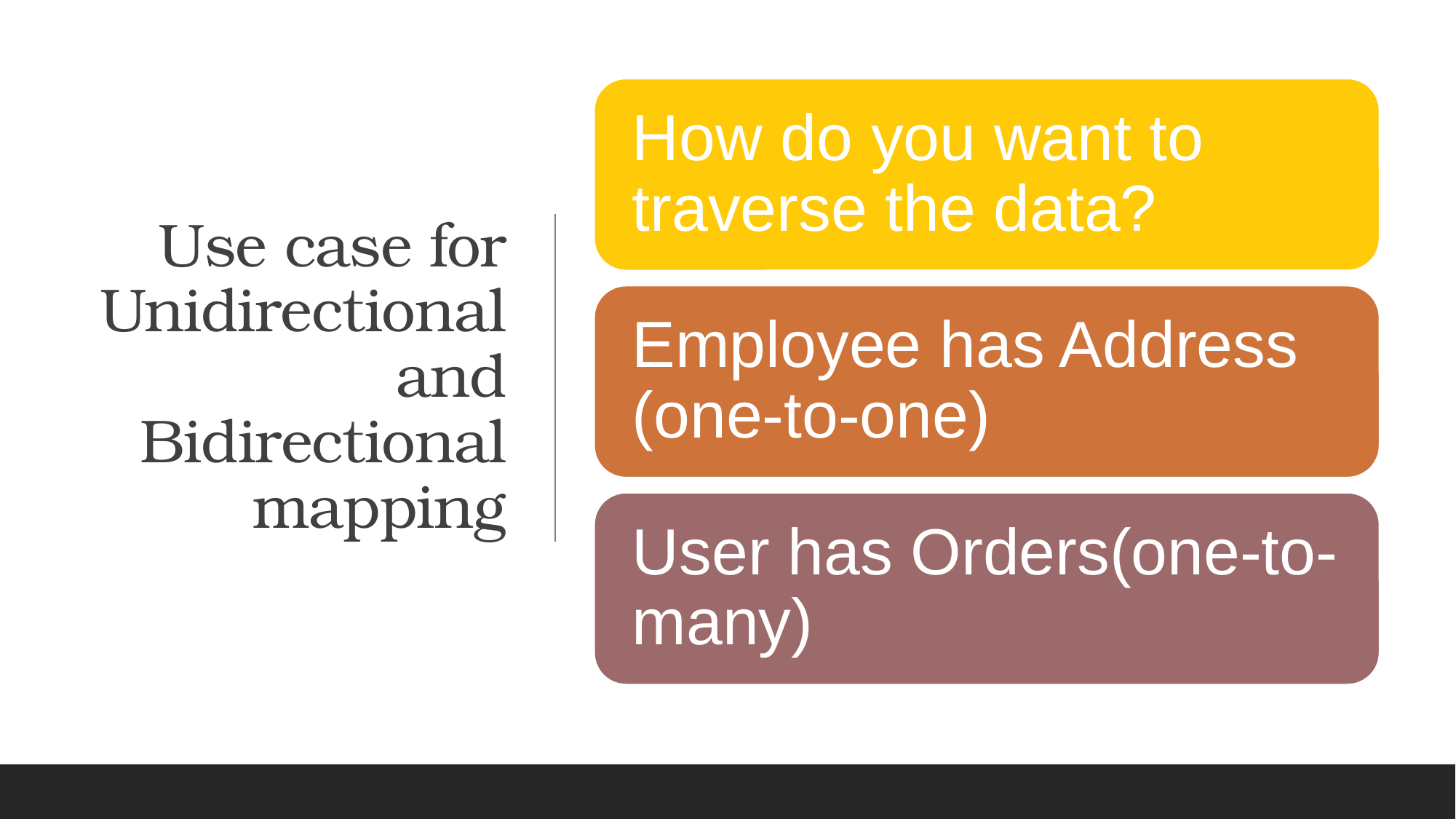

# Use case for Unidirectional and Bidirectional mapping
How do you want to traverse the data?
Employee has Address (one-to-one)
User has Orders(one-to-many)